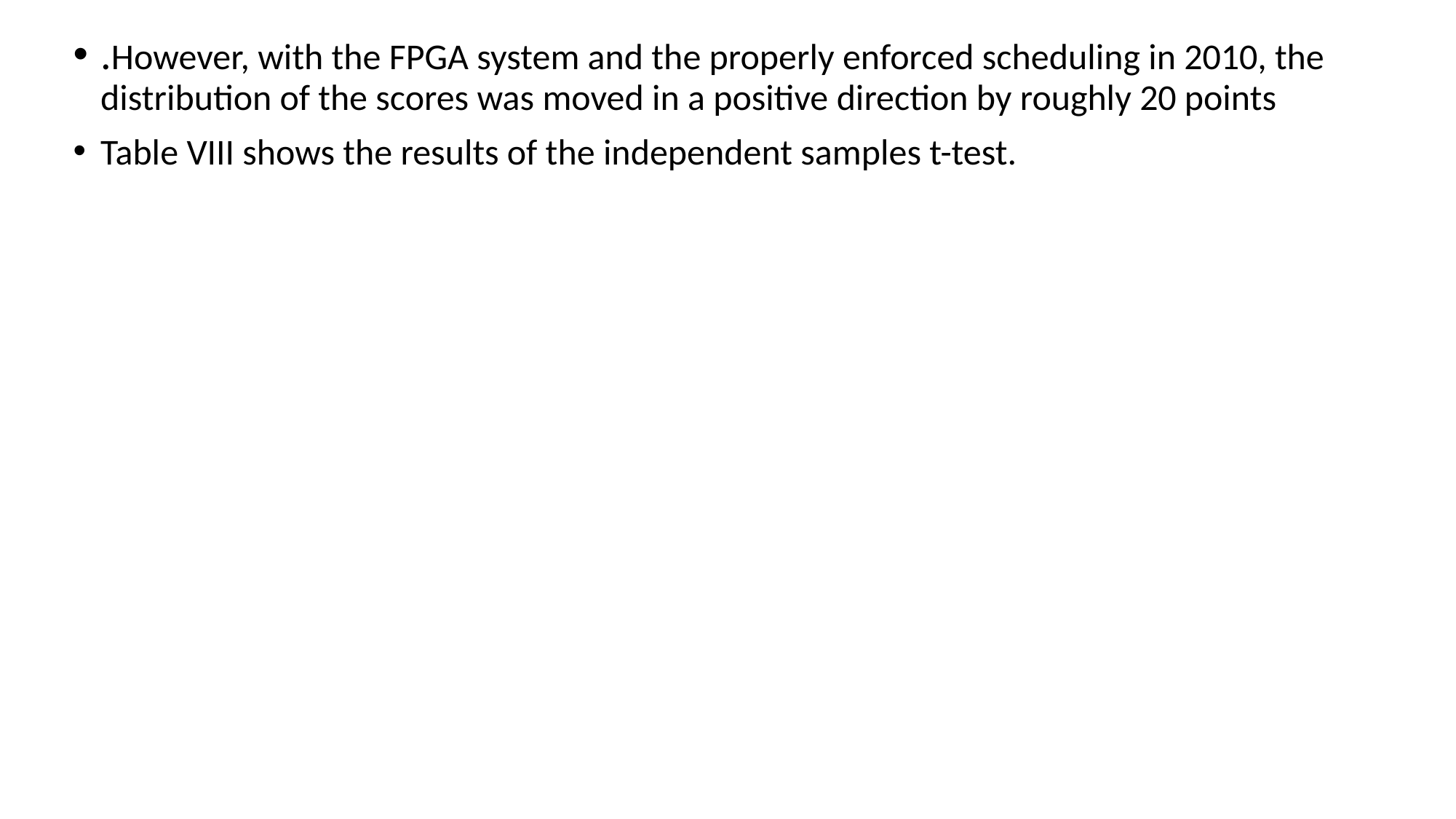

.However, with the FPGA system and the properly enforced scheduling in 2010, the distribution of the scores was moved in a positive direction by roughly 20 points
Table VIII shows the results of the independent samples t-test.